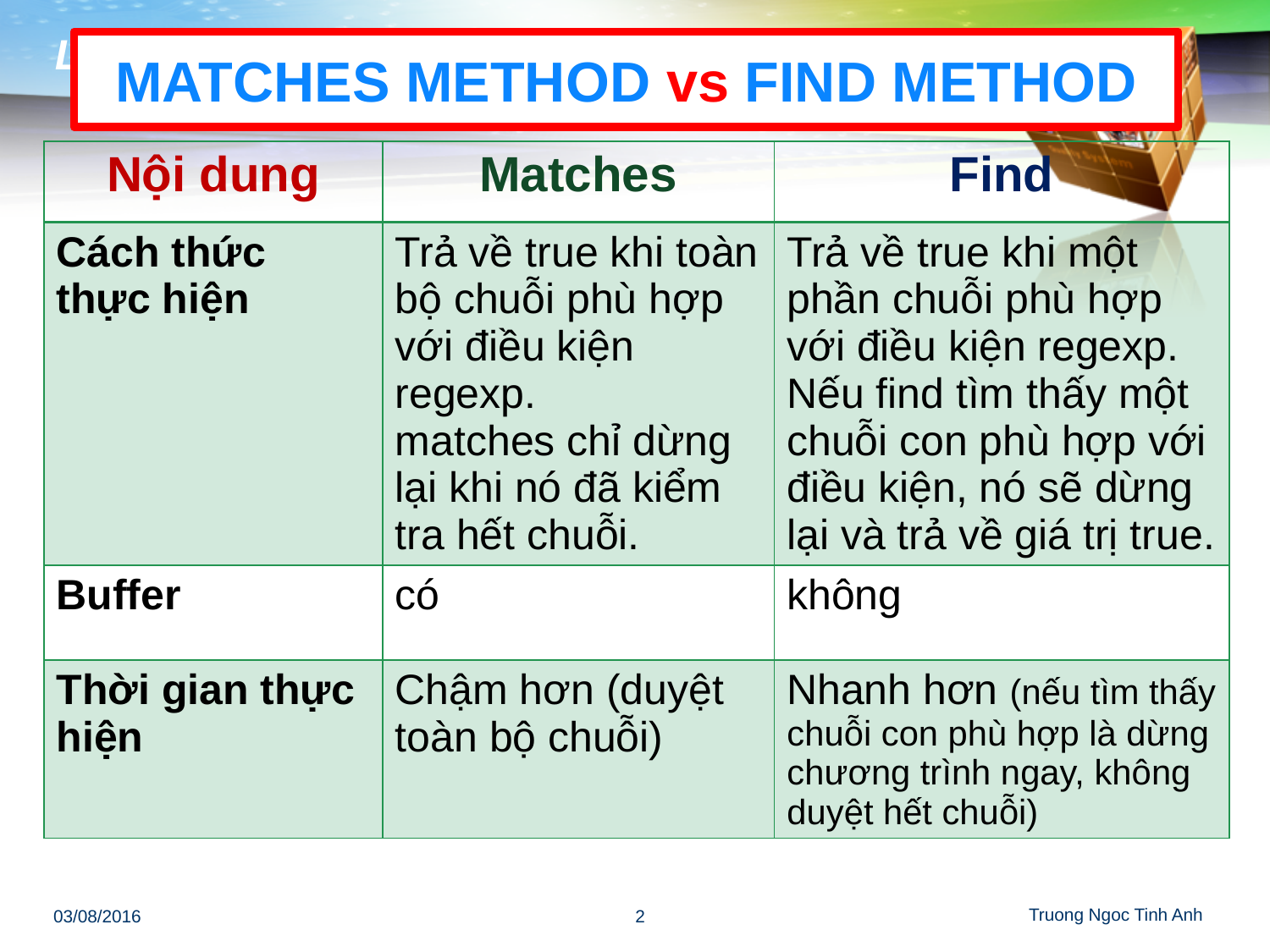

MATCHES METHOD vs FIND METHOD
| Nội dung | Matches | Find |
| --- | --- | --- |
| Cách thức thực hiện | Trả về true khi toàn bộ chuỗi phù hợp với điều kiện regexp. matches chỉ dừng lại khi nó đã kiểm tra hết chuỗi. | Trả về true khi một phần chuỗi phù hợp với điều kiện regexp. Nếu find tìm thấy một chuỗi con phù hợp với điều kiện, nó sẽ dừng lại và trả về giá trị true. |
| Buffer | có | không |
| Thời gian thực hiện | Chậm hơn (duyệt toàn bộ chuỗi) | Nhanh hơn (nếu tìm thấy chuỗi con phù hợp là dừng chương trình ngay, không duyệt hết chuỗi) |
Truong Ngoc Tinh Anh
03/08/2016
2